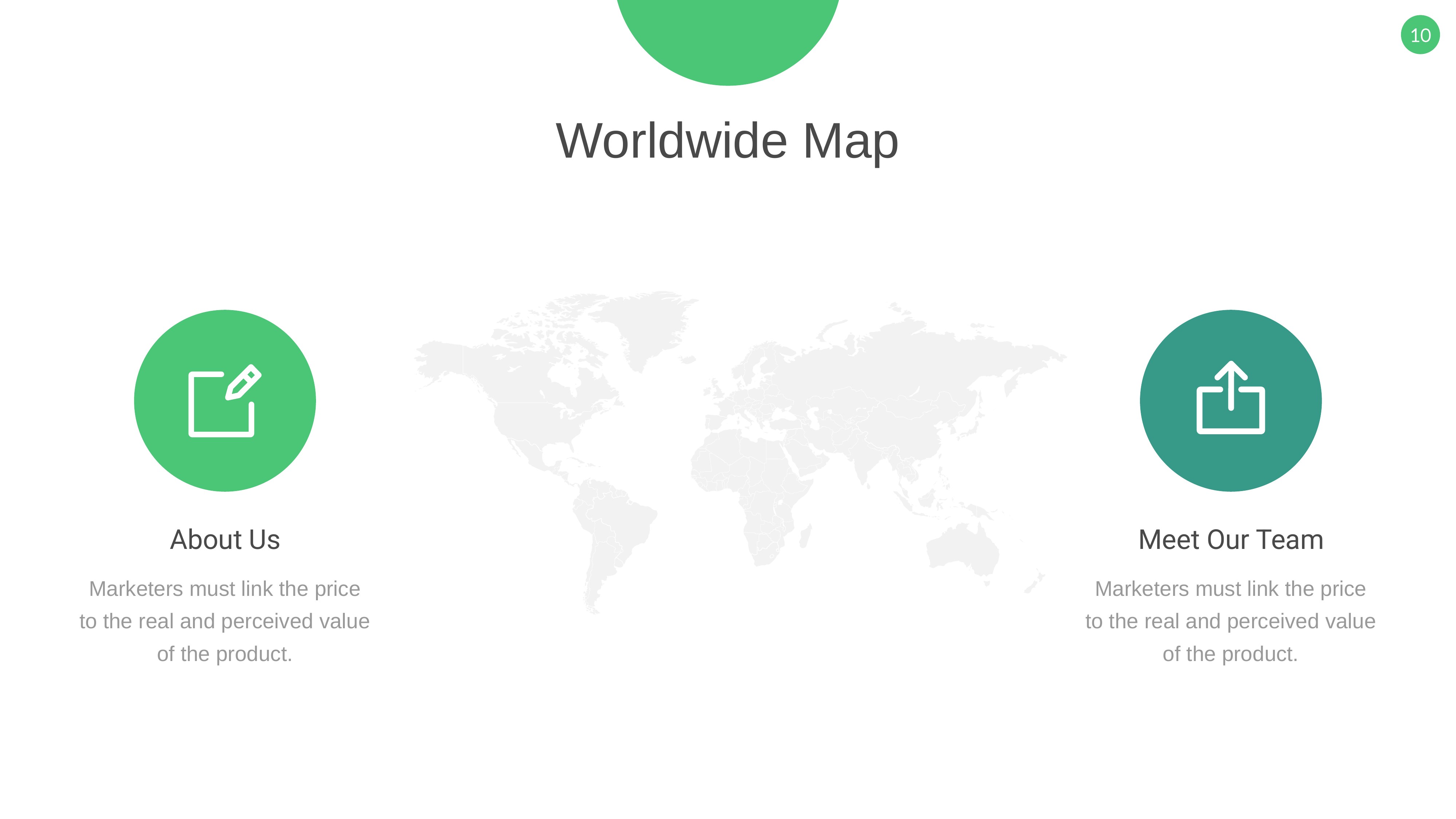

Worldwide Map

About Us
Meet Our Team
Marketers must link the price to the real and perceived value of the product.
Marketers must link the price to the real and perceived value of the product.